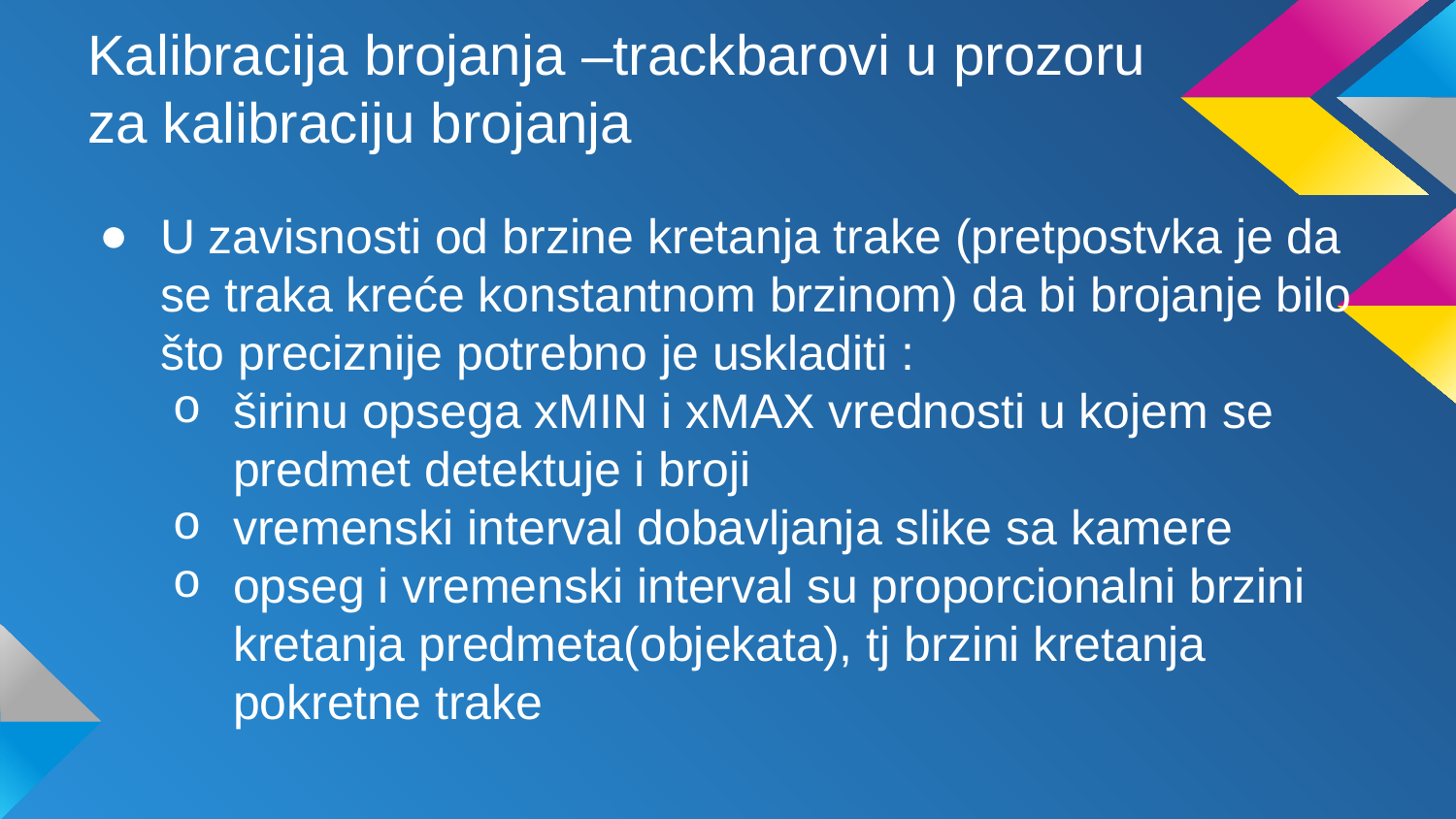

# Kalibracija brojanja –trackbarovi u prozoru za kalibraciju brojanja
U zavisnosti od brzine kretanja trake (pretpostvka je da se traka kreće konstantnom brzinom) da bi brojanje bilo što preciznije potrebno je uskladiti :
širinu opsega xMIN i xMAX vrednosti u kojem se predmet detektuje i broji
vremenski interval dobavljanja slike sa kamere
opseg i vremenski interval su proporcionalni brzini kretanja predmeta(objekata), tj brzini kretanja pokretne trake